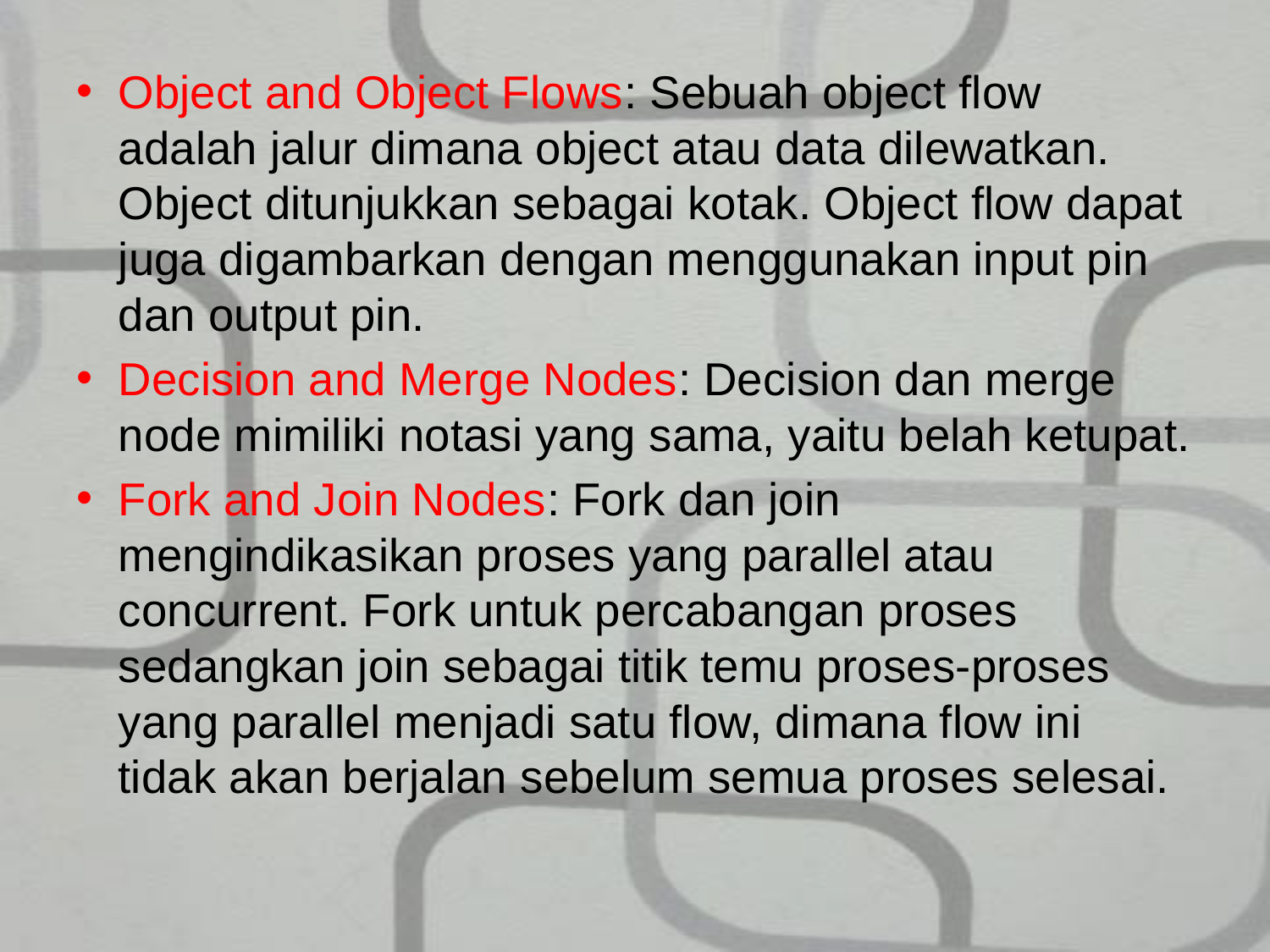

Object and Object Flows: Sebuah object flow adalah jalur dimana object atau data dilewatkan. Object ditunjukkan sebagai kotak. Object flow dapat juga digambarkan dengan menggunakan input pin dan output pin.
Decision and Merge Nodes: Decision dan merge node mimiliki notasi yang sama, yaitu belah ketupat.
Fork and Join Nodes: Fork dan join mengindikasikan proses yang parallel atau concurrent. Fork untuk percabangan proses sedangkan join sebagai titik temu proses-proses yang parallel menjadi satu flow, dimana flow ini tidak akan berjalan sebelum semua proses selesai.